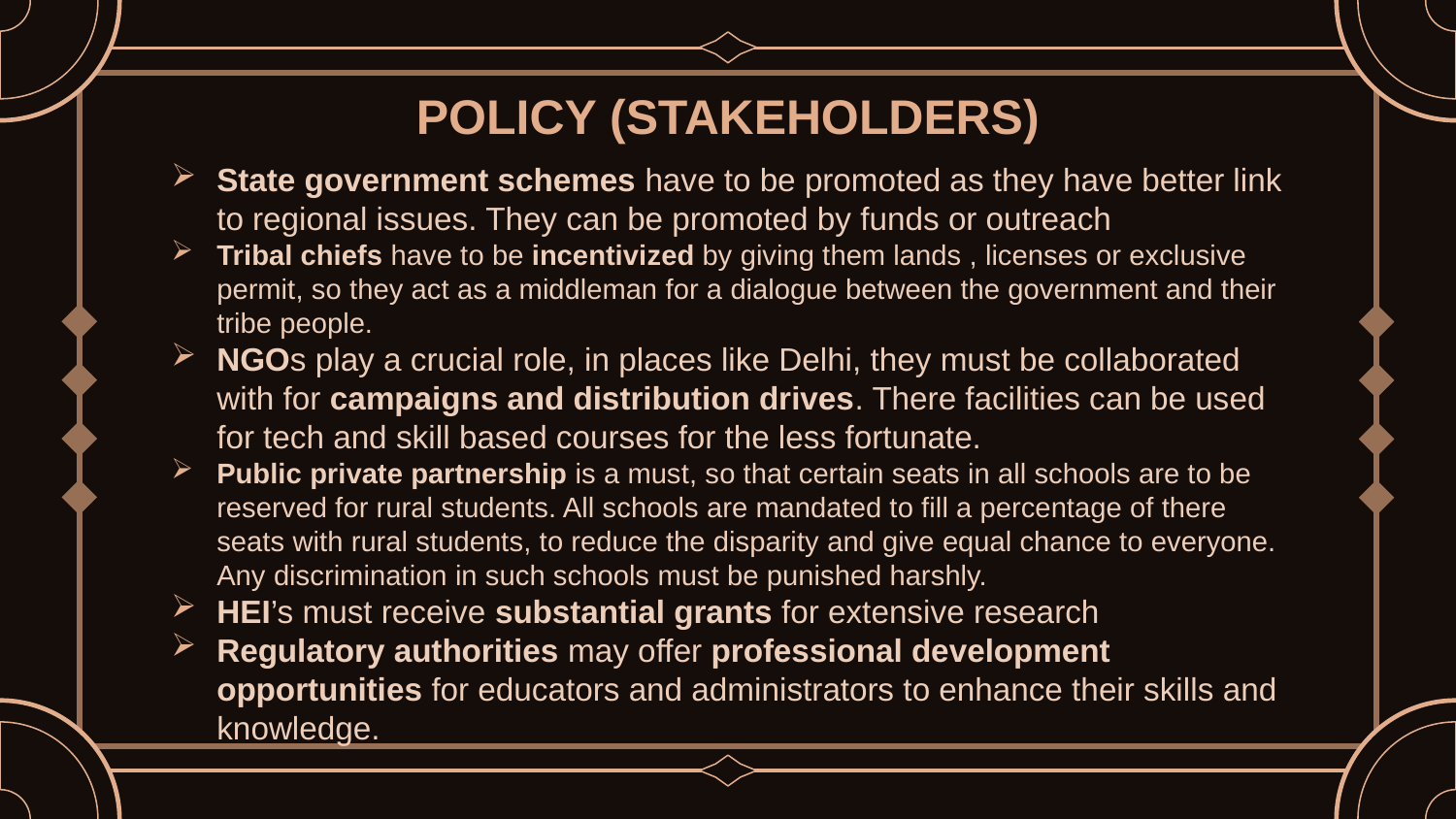

POLICY (STAKEHOLDERS)
State government schemes have to be promoted as they have better link to regional issues. They can be promoted by funds or outreach
Tribal chiefs have to be incentivized by giving them lands , licenses or exclusive permit, so they act as a middleman for a dialogue between the government and their tribe people.
NGOs play a crucial role, in places like Delhi, they must be collaborated with for campaigns and distribution drives. There facilities can be used for tech and skill based courses for the less fortunate.
Public private partnership is a must, so that certain seats in all schools are to be reserved for rural students. All schools are mandated to fill a percentage of there seats with rural students, to reduce the disparity and give equal chance to everyone. Any discrimination in such schools must be punished harshly.
HEI’s must receive substantial grants for extensive research
Regulatory authorities may offer professional development opportunities for educators and administrators to enhance their skills and knowledge.